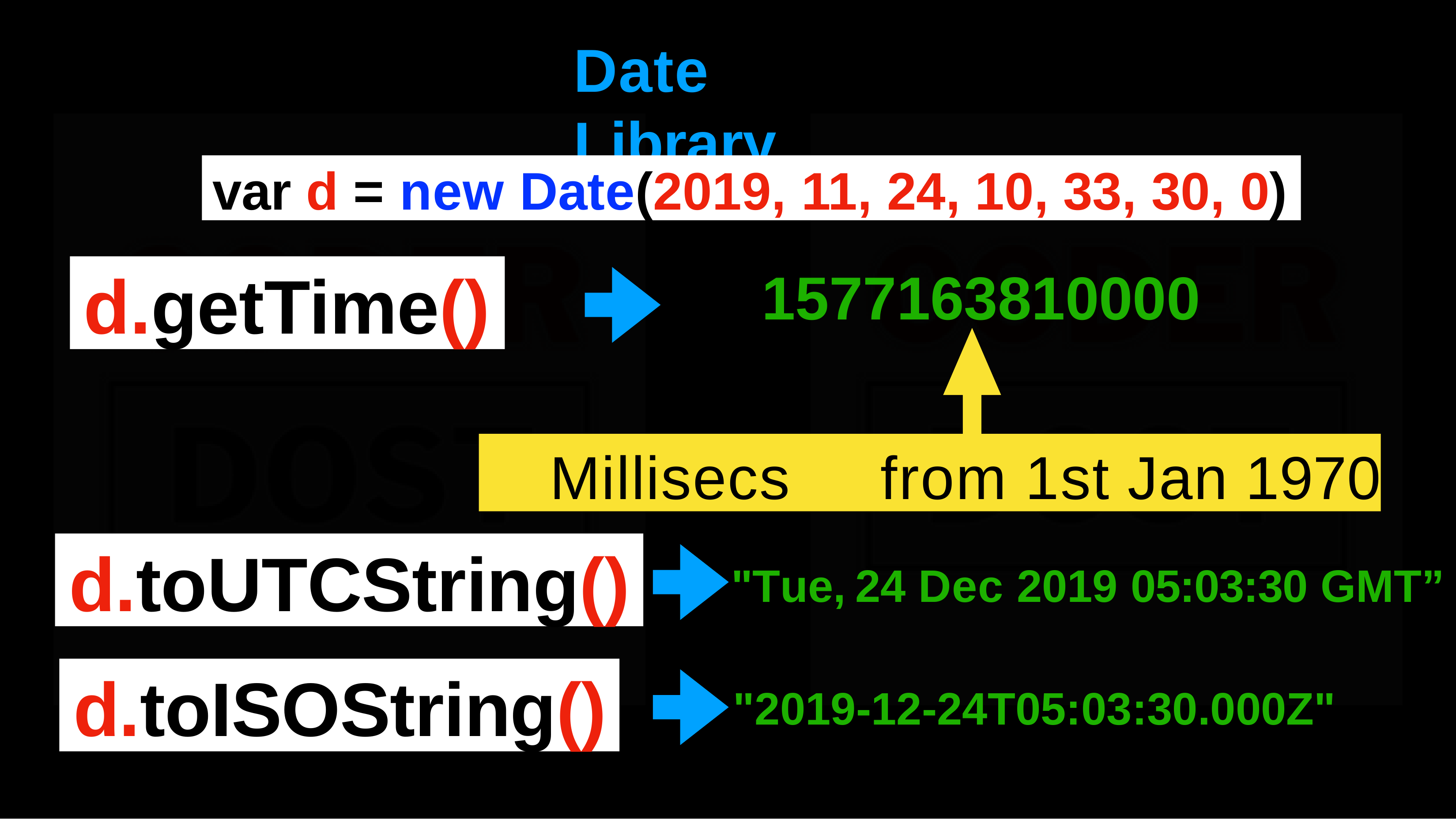

# Date	Library
var d = new Date(2019, 11, 24, 10, 33, 30, 0)
d.getTime()
1577163810000

Millisecs	from	1st	Jan	1970
d.toUTCString()
"Tue,	24	Dec	2019	05:03:30	GMT”
d.toISOString()

"2019-12-24T05:03:30.000Z"